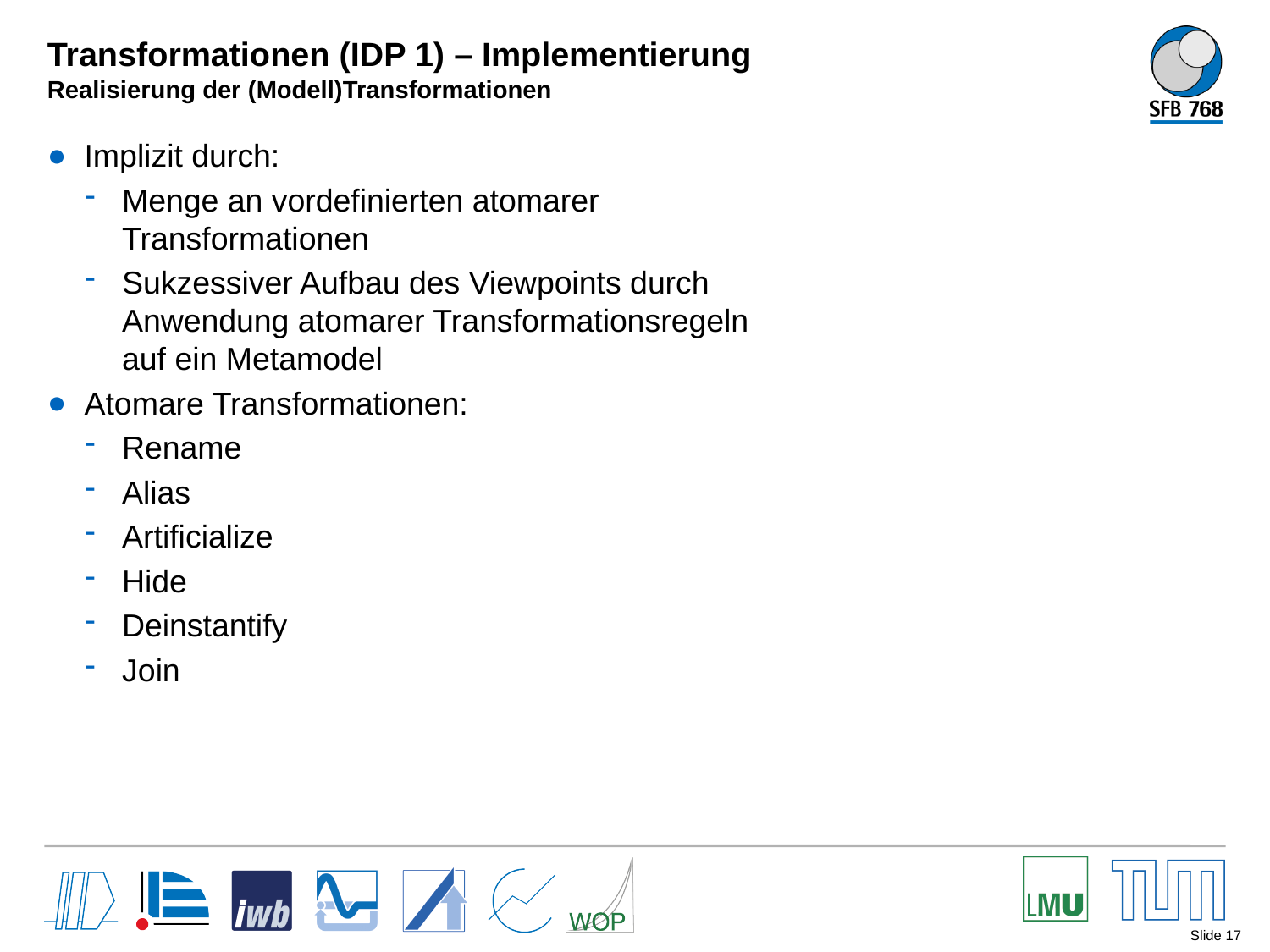

# Transformationen (IDP 1) – Implementierung Realisierung der (Modell)Transformationen
Implizit durch:
Menge an vordefinierten atomarer Transformationen
Sukzessiver Aufbau des Viewpoints durch Anwendung atomarer Transformationsregeln auf ein Metamodel
Atomare Transformationen:
Rename
Alias
Artificialize
Hide
Deinstantify
Join